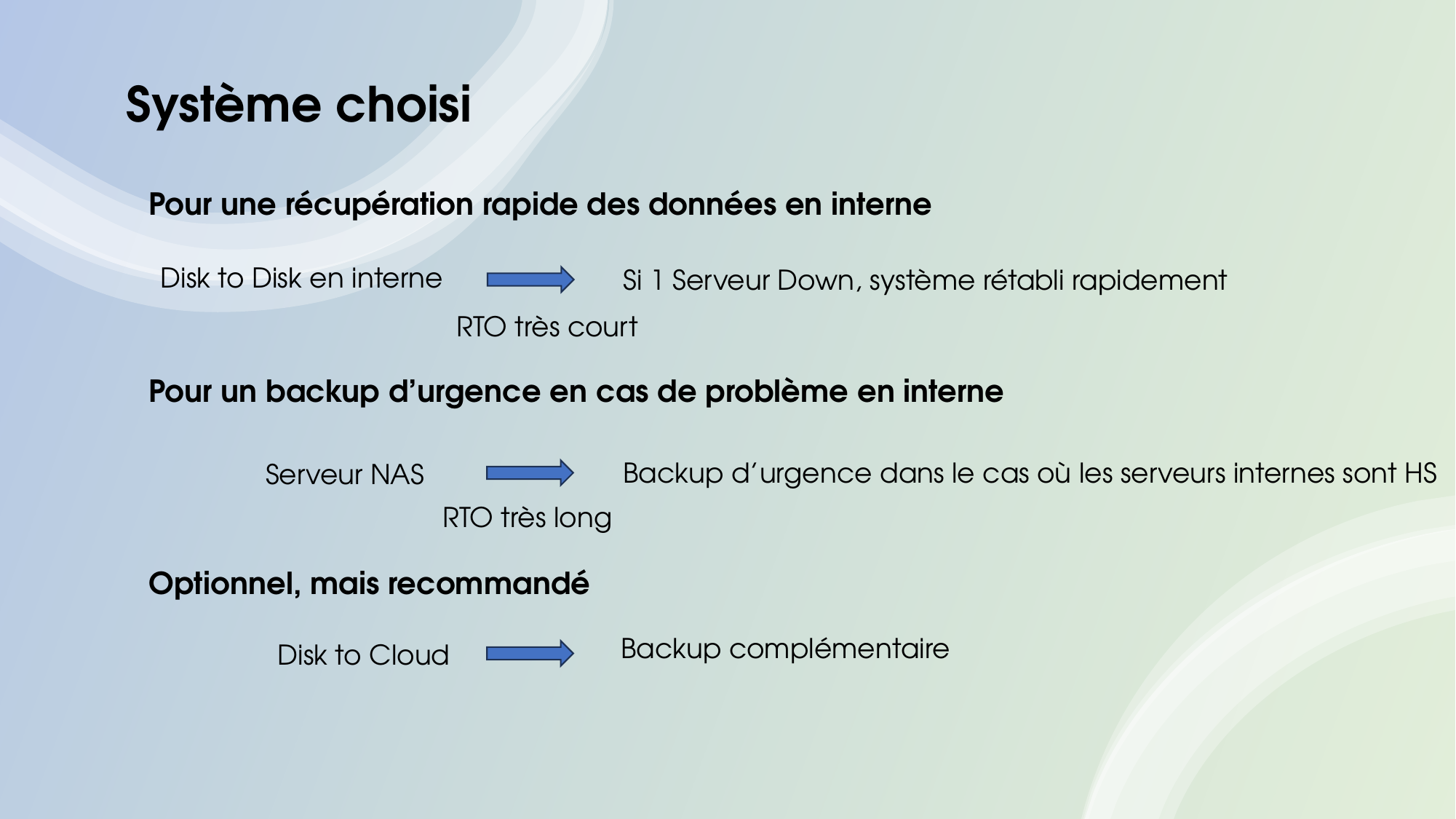

Système choisi
Pour une récupération rapide des données en interne
Disk to Disk en interne
Si 1 Serveur Down, système rétabli rapidement

RTO très court
Pour un backup d’urgence en cas de problème en interne
Backup d’urgence dans le cas où les serveurs internes sont HS
Serveur NAS

RTO très long

Optionnel, mais recommandé
Backup complémentaire
Disk to Cloud